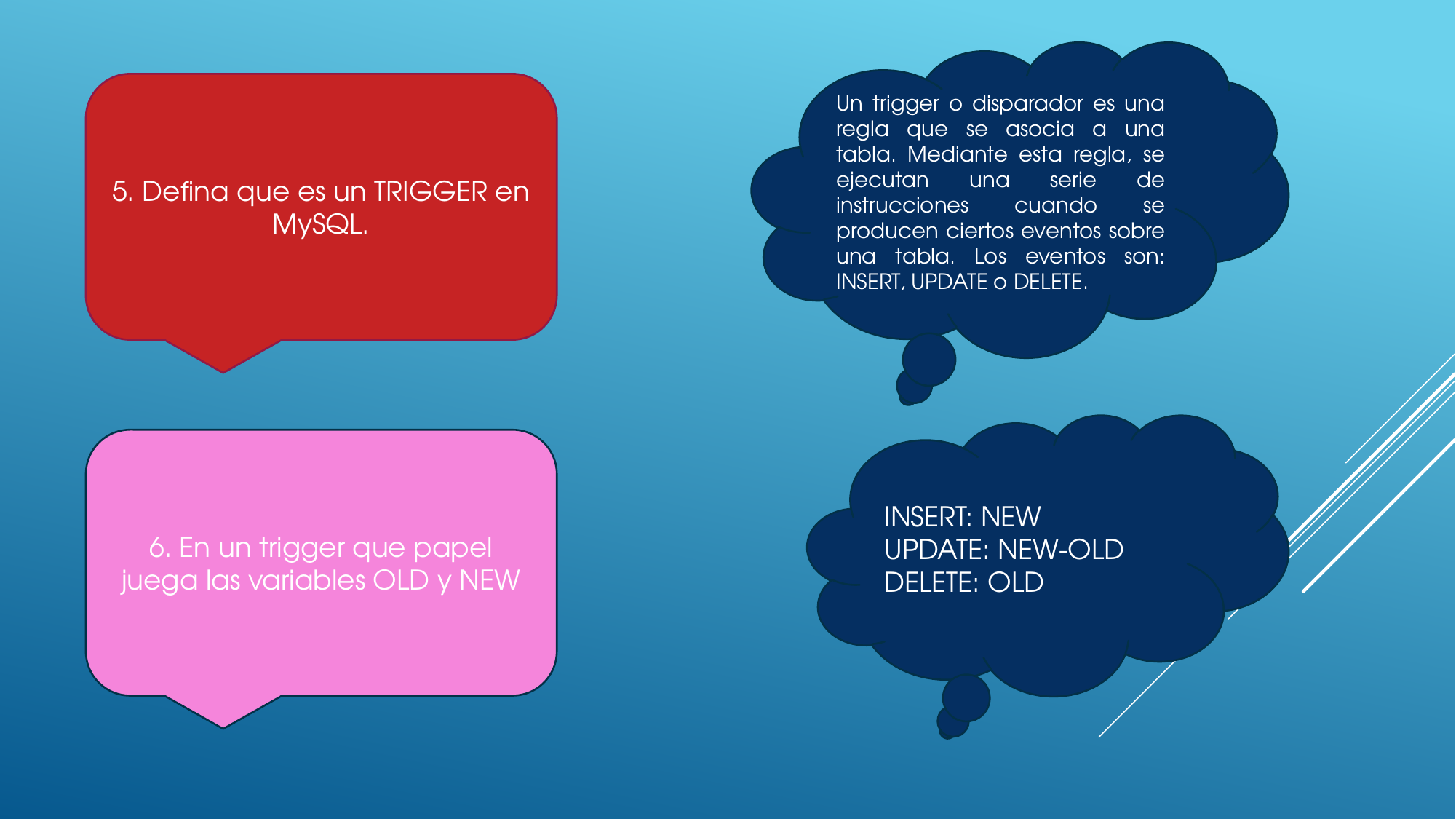

Un trigger o disparador es una regla que se asocia a una tabla. Mediante esta regla, se ejecutan una serie de instrucciones cuando se producen ciertos eventos sobre una tabla. Los eventos son: INSERT, UPDATE o DELETE.
5. Defina que es un TRIGGER en MySQL.
INSERT: NEW
UPDATE: NEW-OLD
DELETE: OLD
6. En un trigger que papel juega las variables OLD y NEW